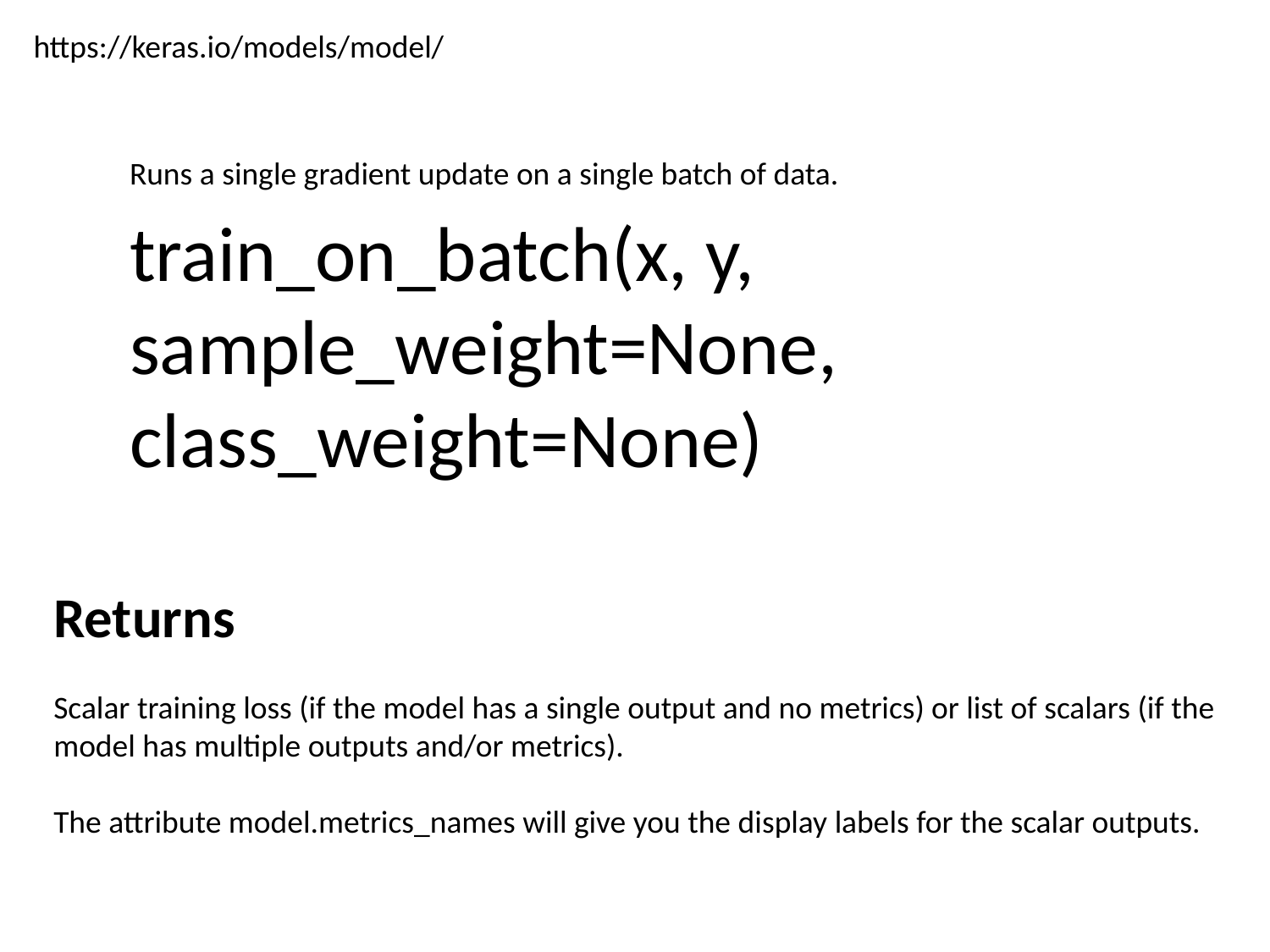

https://keras.io/models/model/
Runs a single gradient update on a single batch of data.
train_on_batch(x, y, sample_weight=None, class_weight=None)
Returns

Scalar training loss (if the model has a single output and no metrics) or list of scalars (if the model has multiple outputs and/or metrics).

The attribute model.metrics_names will give you the display labels for the scalar outputs.